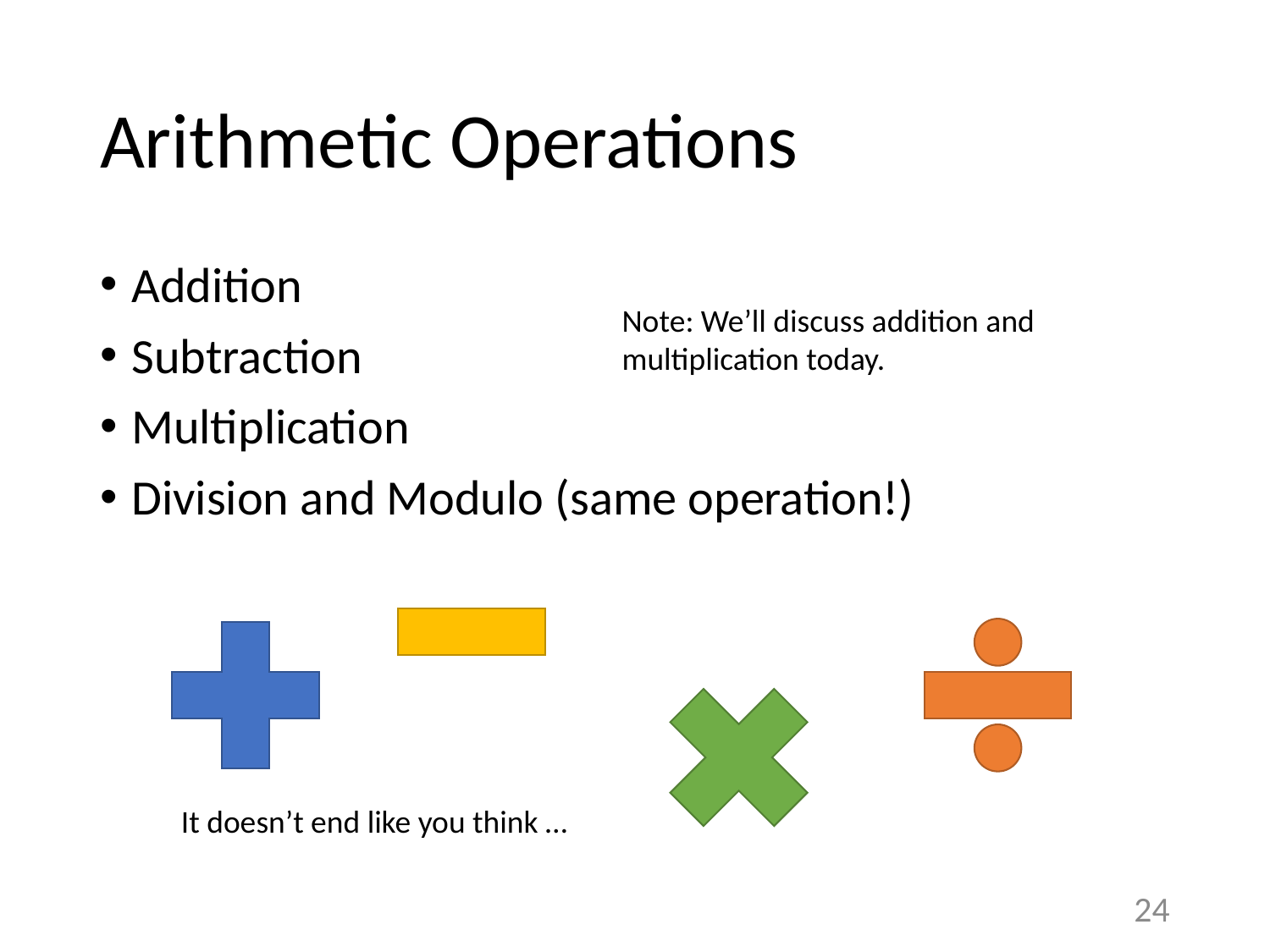

# Arithmetic Operations
Addition
Subtraction
Multiplication
Division and Modulo (same operation!)
Note: We’ll discuss addition and multiplication today.

It doesn’t end like you think …
24